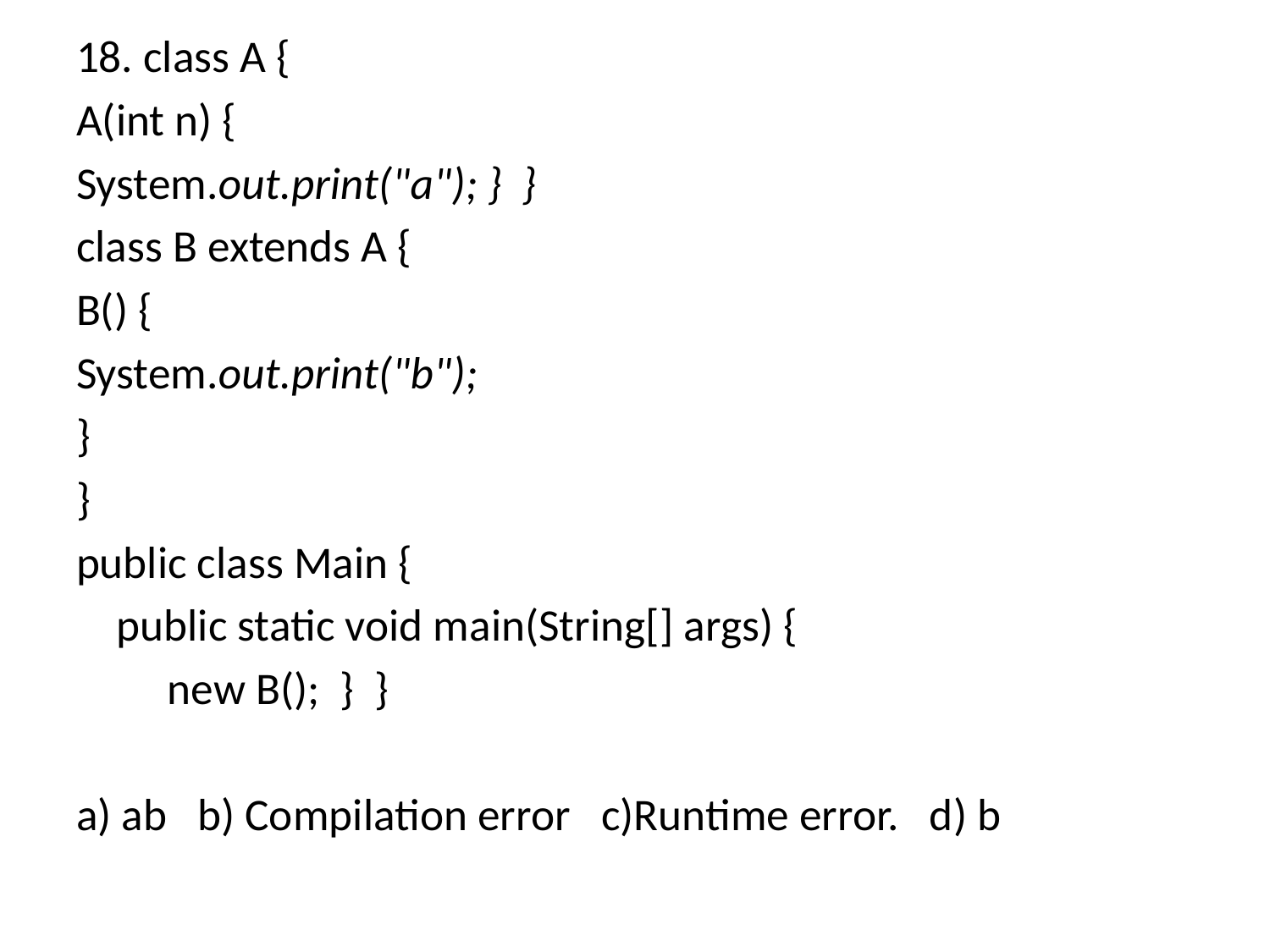

18. class A {
A(int n) {
System.out.print("a"); }  }
class B extends A {
B() {
System.out.print("b");
}
}
public class Main {
    public static void main(String[] args) {
         new B();  }  }

a) ab   b) Compilation error   c)Runtime error.   d) b